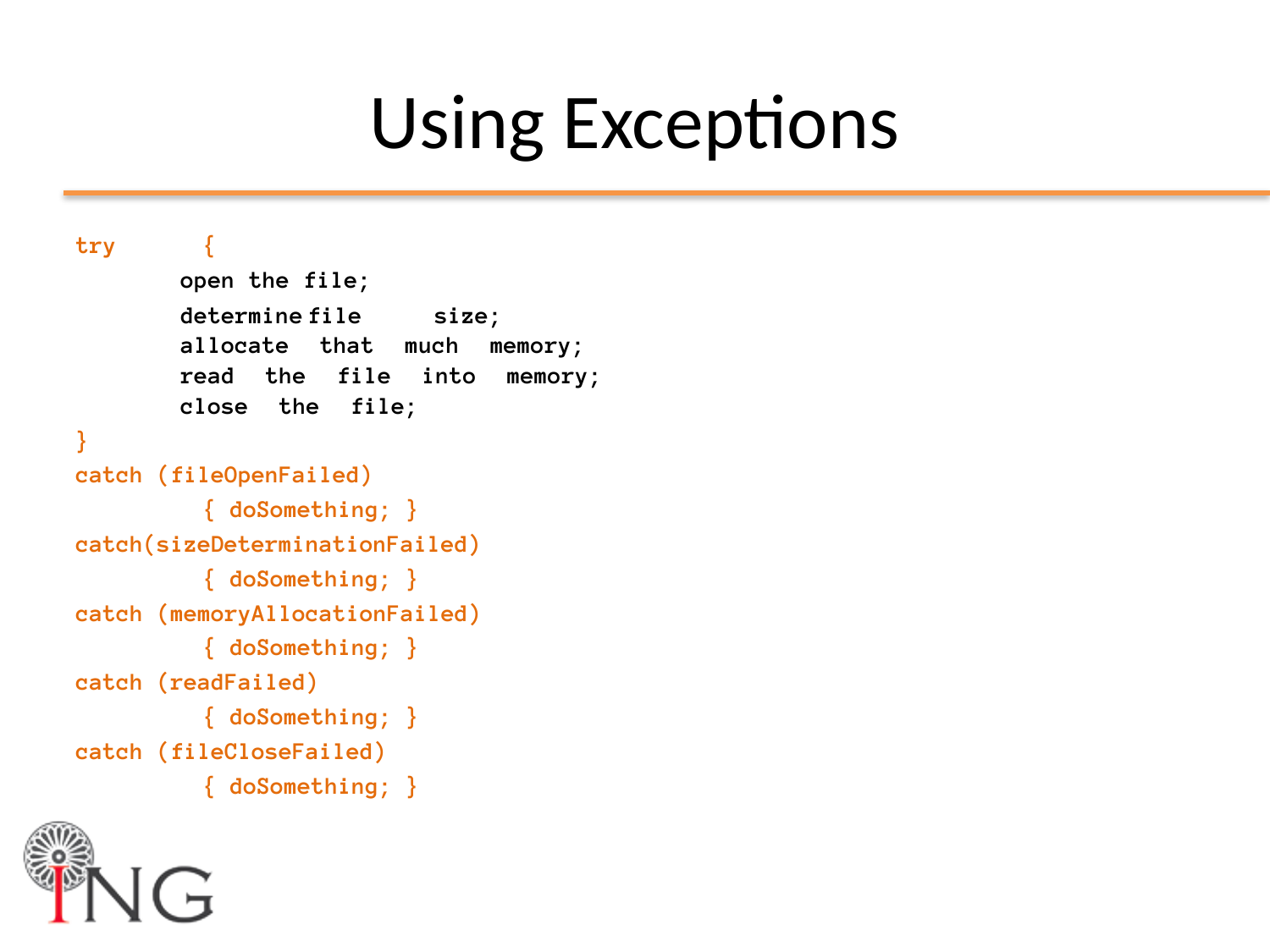

# Using Exceptions
try	{
open the file;
determine	file	size;
allocate  that  much  memory;
read  the  file  into  memory;
close  the  file;
}
catch (fileOpenFailed)
	{ doSomething; }
catch(sizeDeterminationFailed)
	{ doSomething; }
catch (memoryAllocationFailed)
	{ doSomething; }
catch (readFailed)
	{ doSomething; }
catch (fileCloseFailed)
	{ doSomething; }